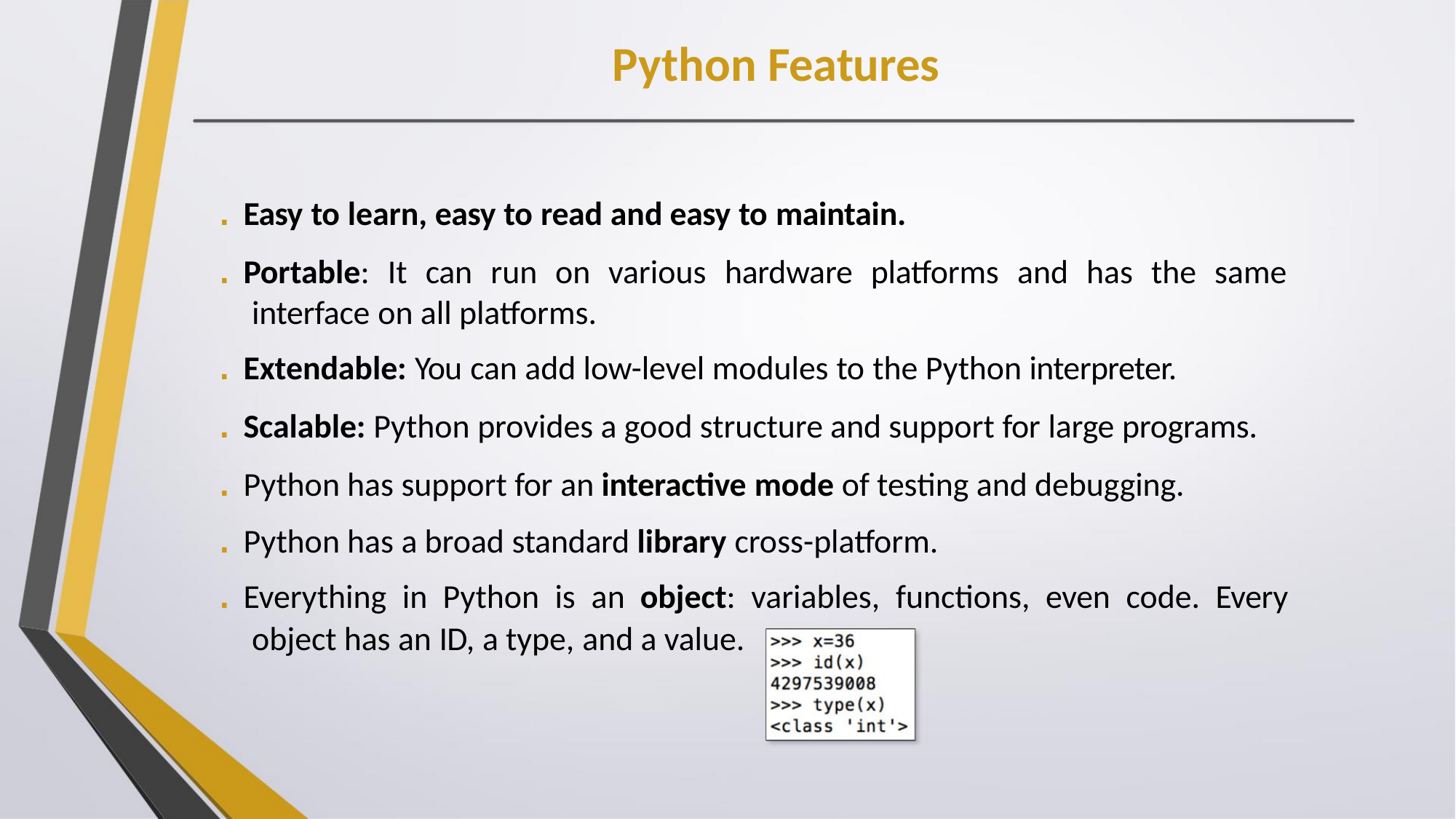

Python Features
. Easy to learn, easy to read and easy to maintain.
. Portable: It can run on various hardware platforms and has the same
interface on all platforms.
. Extendable: You can add low-level modules to the Python interpreter.
. Scalable: Python provides a good structure and support for large programs.
. Python has support for an interactive mode of testing and debugging.
. Python has a broad standard library cross-platform.
. Everything in Python is an object: variables, functions, even code. Every
object has an ID, a type, and a value.